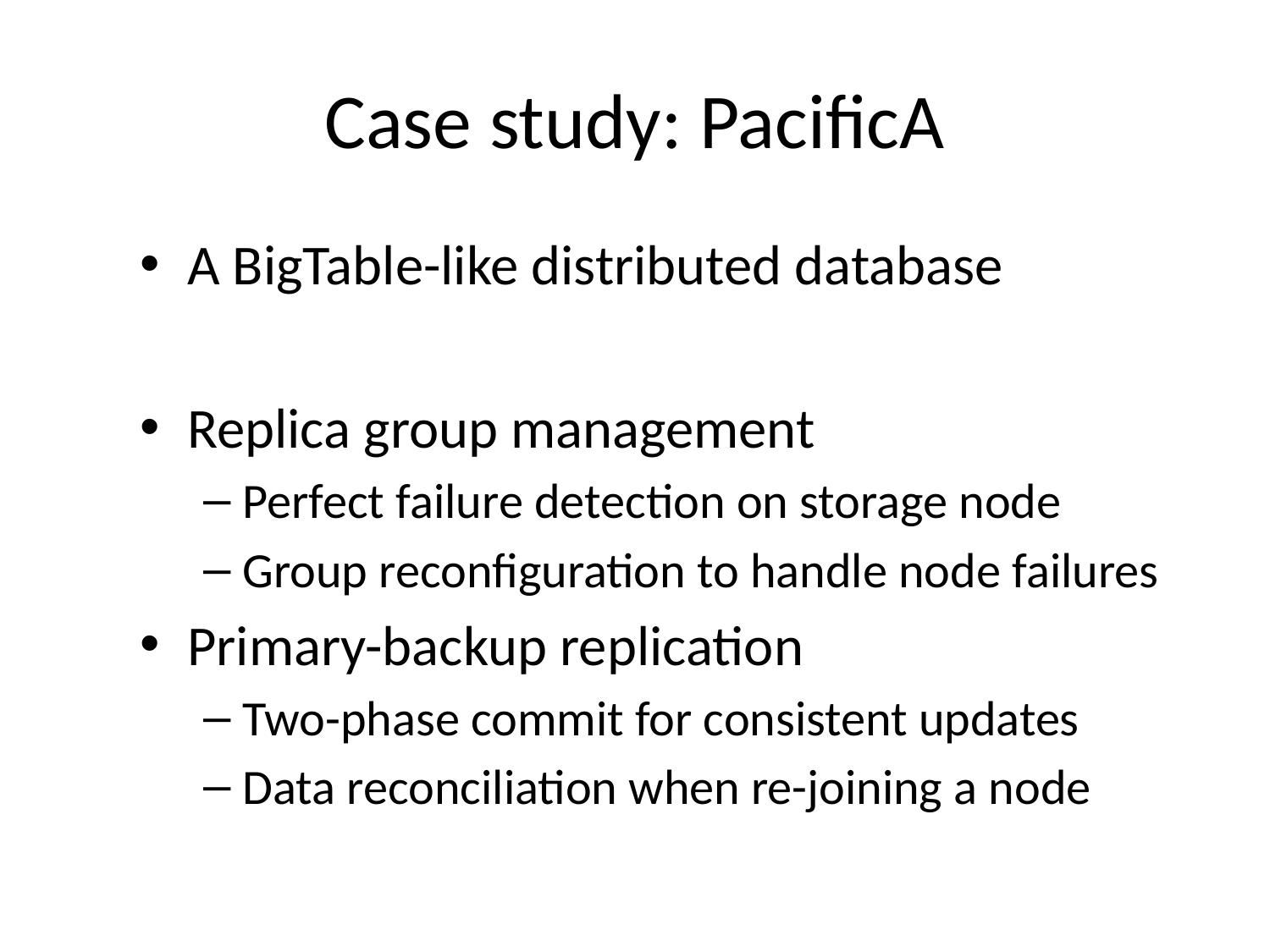

# Case study: PacificA
A BigTable-like distributed database

Replica group management
Perfect failure detection on storage node
Group reconfiguration to handle node failures
Primary-backup replication
Two-phase commit for consistent updates
Data reconciliation when re-joining a node